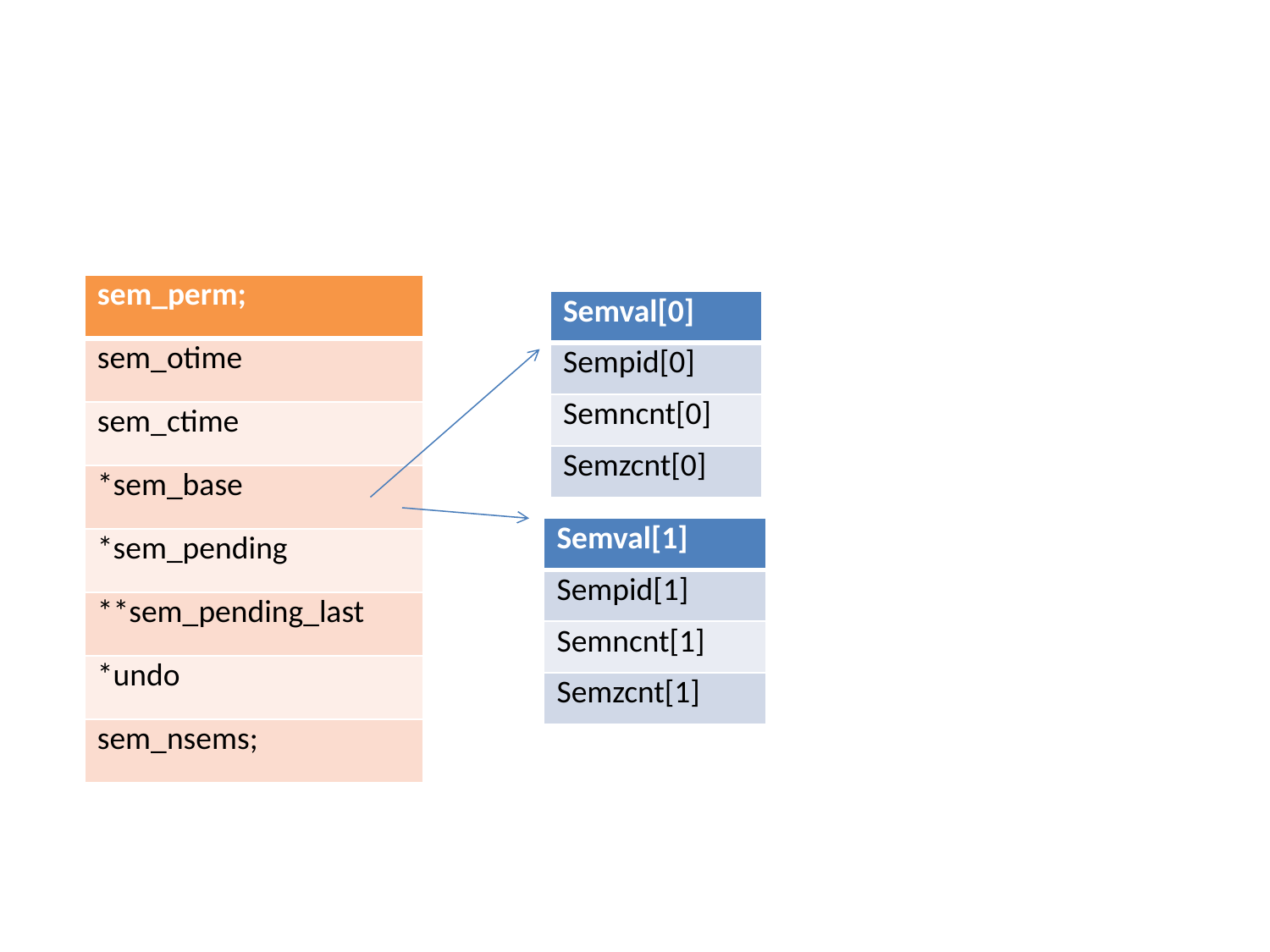

#
| sem\_perm; |
| --- |
| sem\_otime |
| sem\_ctime |
| \*sem\_base |
| \*sem\_pending |
| \*\*sem\_pending\_last |
| \*undo |
| sem\_nsems; |
| Semval[0] |
| --- |
| Sempid[0] |
| Semncnt[0] |
| Semzcnt[0] |
| Semval[1] |
| --- |
| Sempid[1] |
| Semncnt[1] |
| Semzcnt[1] |